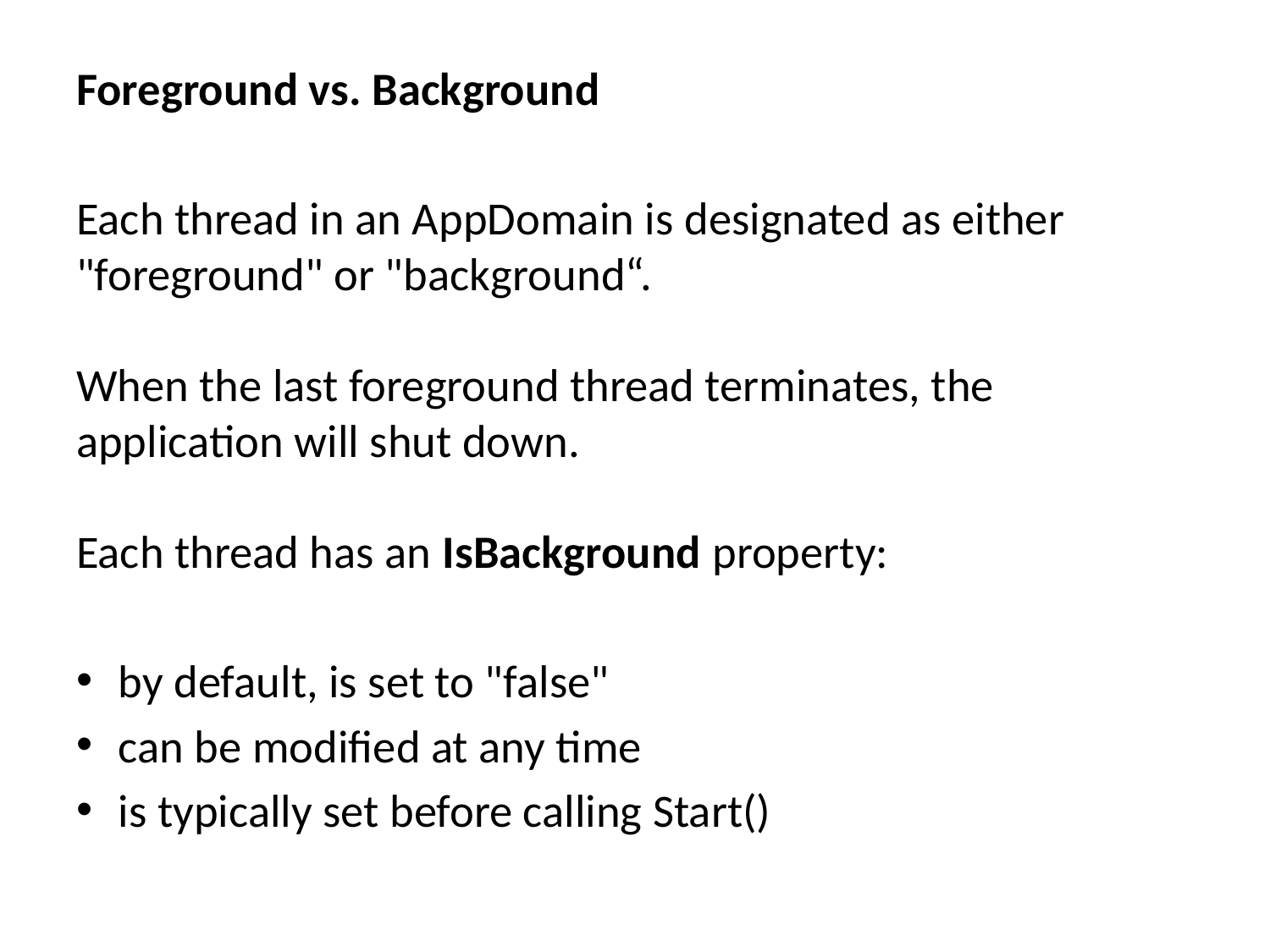

Foreground vs. Background

Each thread in an AppDomain is designated as either "foreground" or "background“.
When the last foreground thread terminates, the application will shut down.
Each thread has an IsBackground property:

by default, is set to "false"
can be modified at any time
is typically set before calling Start()